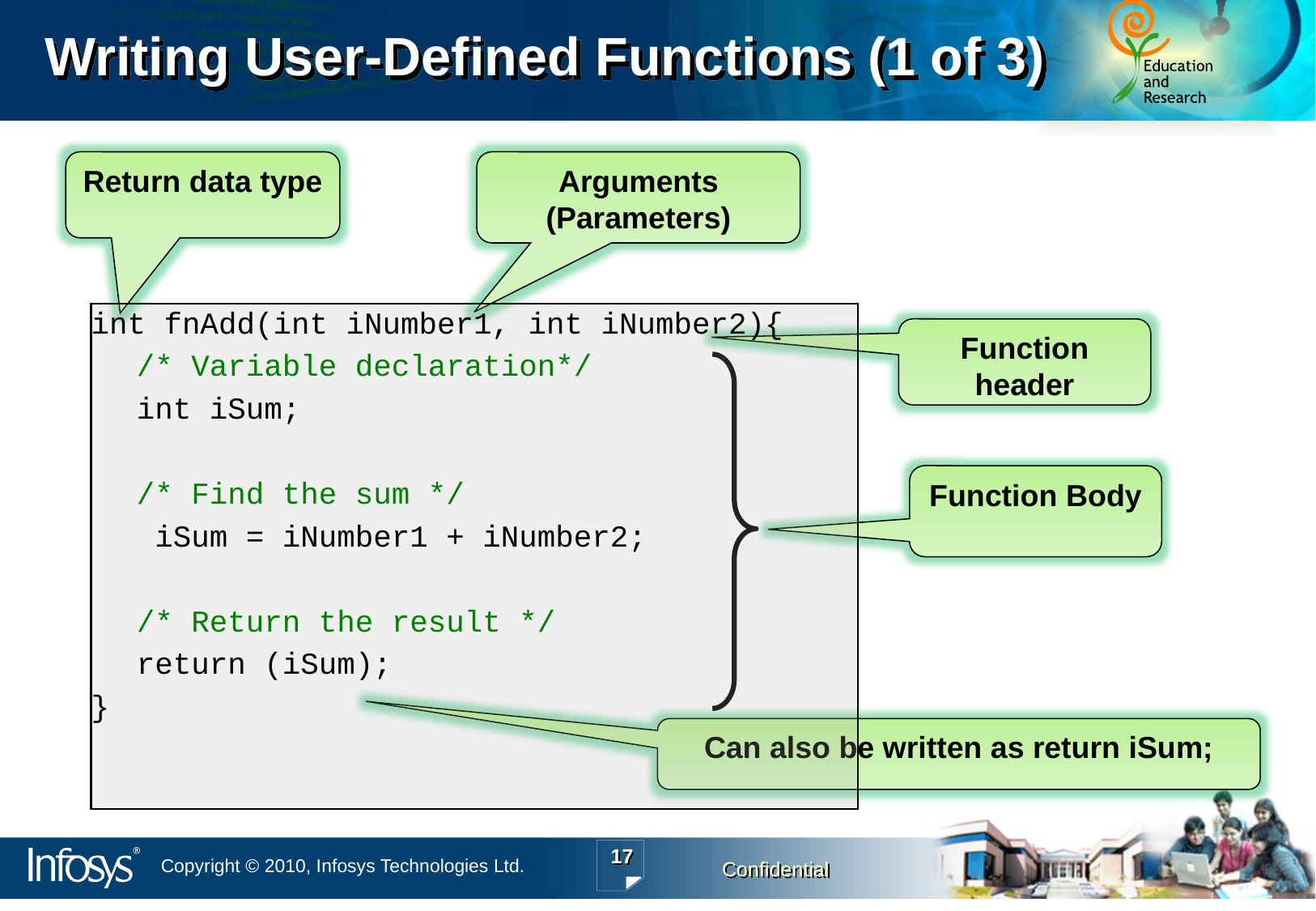

# Writing User-Defined Functions (1 of 3)
Return data type
Arguments (Parameters)

int fnAdd(int iNumber1, int iNumber2){
	/* Variable declaration*/
	int iSum;

	/* Find the sum */
	 iSum = iNumber1 + iNumber2;

	/* Return the result */
	return (iSum);
}

Function header

Function Body
Can also be written as return iSum;